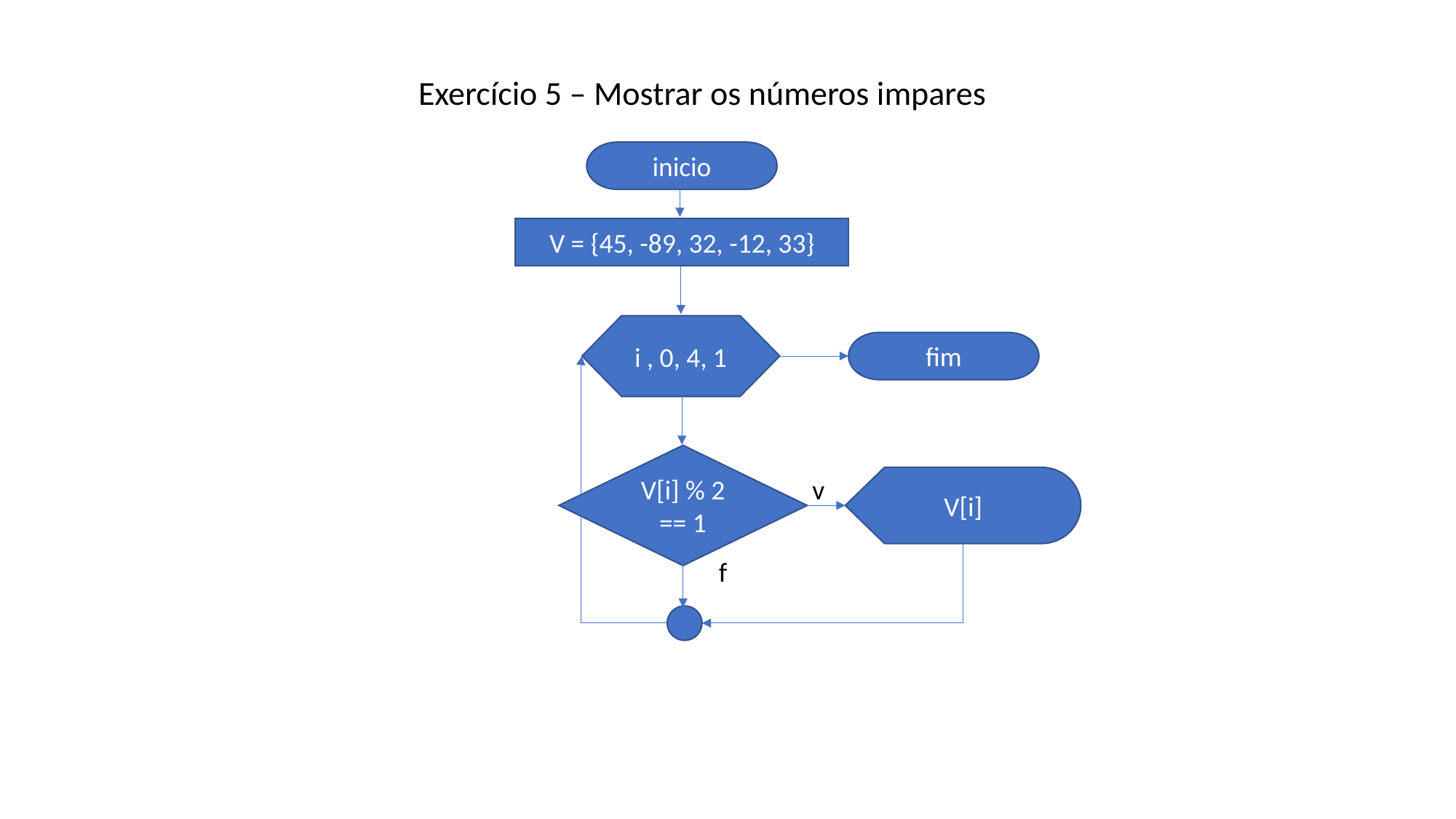

Exercício 5 – Mostrar os números impares
inicio
V = {45, -89, 32, -12, 33}
i , 0, 4, 1
fim
V[i] % 2 == 1
v
V[i]
f